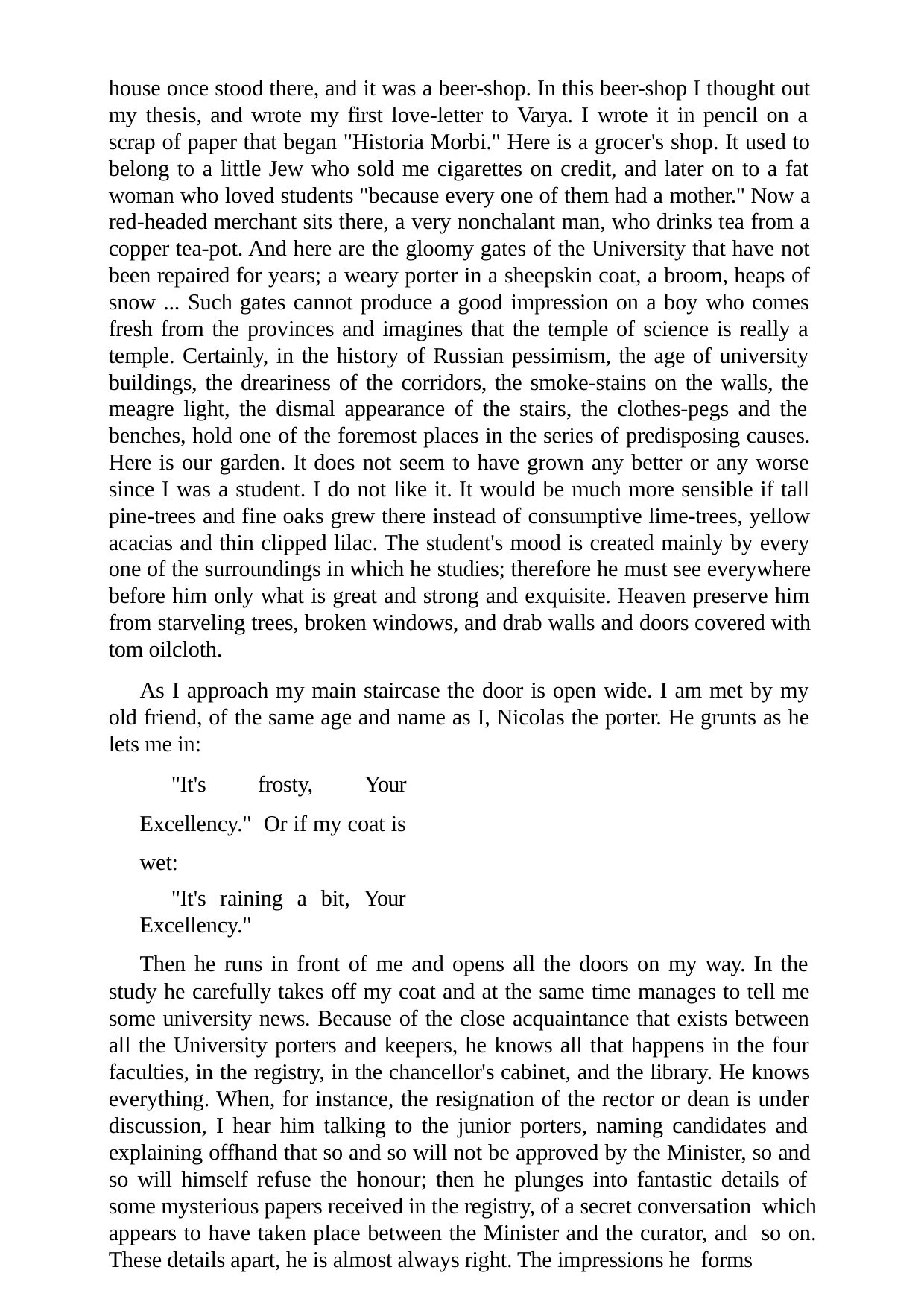

house once stood there, and it was a beer-shop. In this beer-shop I thought out  my thesis, and wrote my first love-letter to Varya. I wrote it in pencil on a  scrap of paper that began "Historia Morbi." Here is a grocer's shop. It used to  belong to a little Jew who sold me cigarettes on credit, and later on to a fat  woman who loved students "because every one of them had a mother." Now a  red-headed merchant sits there, a very nonchalant man, who drinks tea from a  copper tea-pot. And here are the gloomy gates of the University that have not  been repaired for years; a weary porter in a sheepskin coat, a broom, heaps of  snow ... Such gates cannot produce a good impression on a boy who comes  fresh from the provinces and imagines that the temple of science is really a  temple. Certainly, in the history of Russian pessimism, the age of university  buildings, the dreariness of the corridors, the smoke-stains on the walls, the  meagre light, the dismal appearance of the stairs, the clothes-pegs and the  benches, hold one of the foremost places in the series of predisposing causes.  Here is our garden. It does not seem to have grown any better or any worse  since I was a student. I do not like it. It would be much more sensible if tall  pine-trees and fine oaks grew there instead of consumptive lime-trees, yellow  acacias and thin clipped lilac. The student's mood is created mainly by every  one of the surroundings in which he studies; therefore he must see everywhere  before him only what is great and strong and exquisite. Heaven preserve him  from starveling trees, broken windows, and drab walls and doors covered with  tom oilcloth.
As I approach my main staircase the door is open wide. I am met by my  old friend, of the same age and name as I, Nicolas the porter. He grunts as he  lets me in:
"It's frosty, Your Excellency."  Or if my coat is wet:
"It's raining a bit, Your Excellency."
Then he runs in front of me and opens all the doors on my way. In the  study he carefully takes off my coat and at the same time manages to tell me  some university news. Because of the close acquaintance that exists between  all the University porters and keepers, he knows all that happens in the four  faculties, in the registry, in the chancellor's cabinet, and the library. He knows  everything. When, for instance, the resignation of the rector or dean is under  discussion, I hear him talking to the junior porters, naming candidates and  explaining offhand that so and so will not be approved by the Minister, so and  so will himself refuse the honour; then he plunges into fantastic details of  some mysterious papers received in the registry, of a secret conversation  which appears to have taken place between the Minister and the curator, and  so on. These details apart, he is almost always right. The impressions he forms